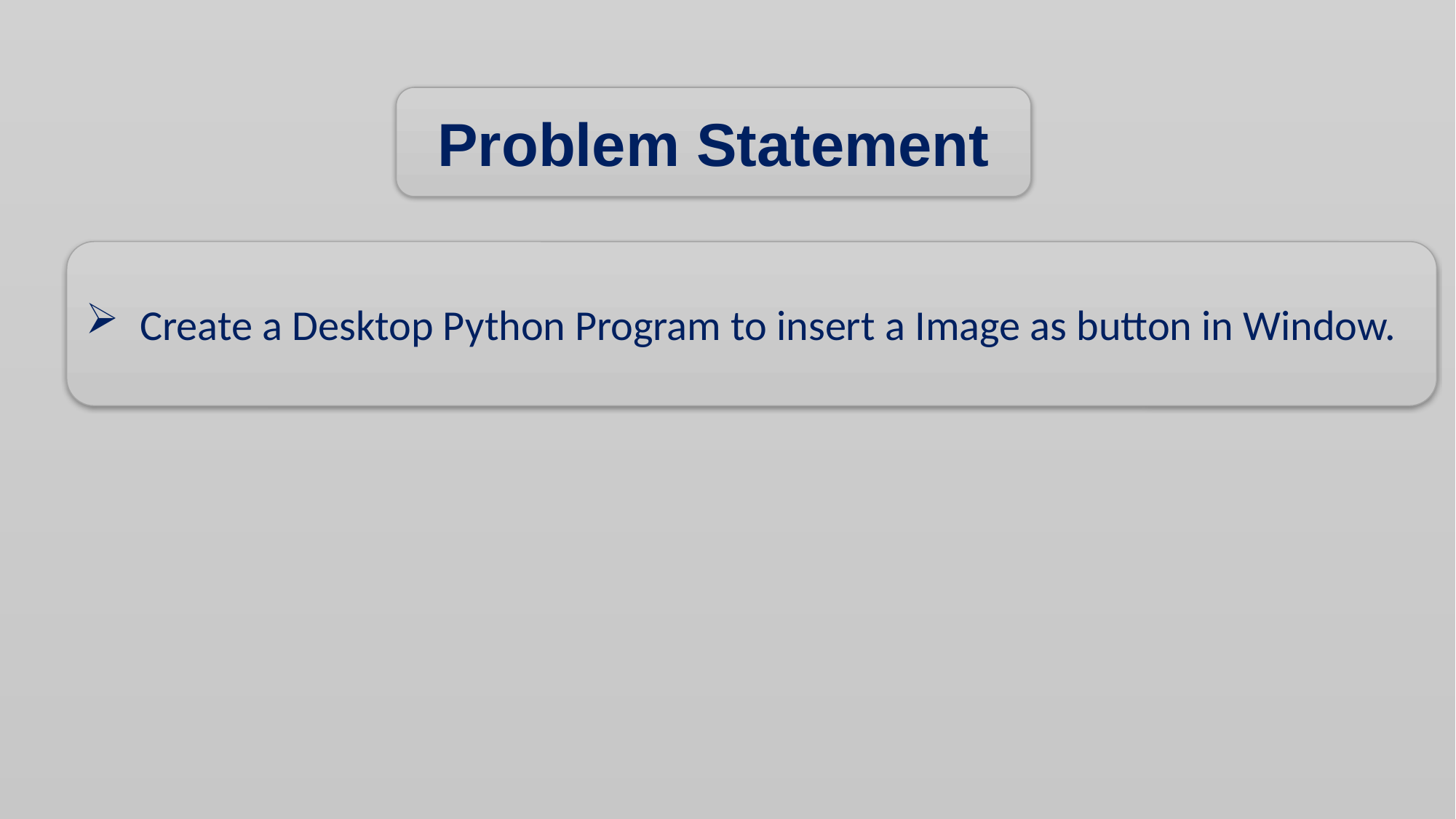

Problem Statement
Create a Desktop Python Program to insert a Image as button in Window.